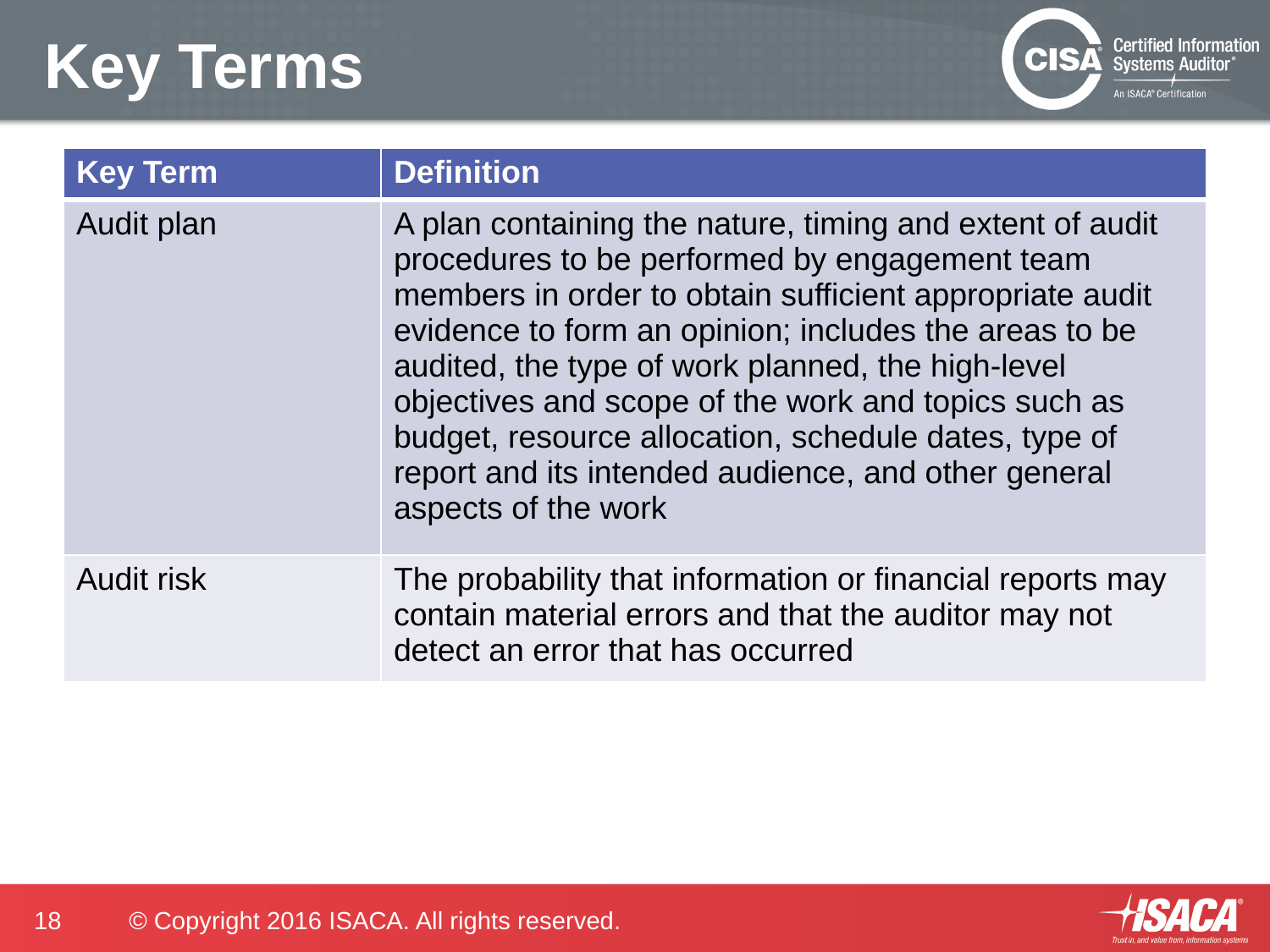

# Key Terms
| Key Term | Definition |
| --- | --- |
| Audit plan | A plan containing the nature, timing and extent of audit procedures to be performed by engagement team members in order to obtain sufficient appropriate audit evidence to form an opinion; includes the areas to be audited, the type of work planned, the high-level objectives and scope of the work and topics such as budget, resource allocation, schedule dates, type of report and its intended audience, and other general aspects of the work |
| Audit risk | The probability that information or financial reports may contain material errors and that the auditor may not detect an error that has occurred |